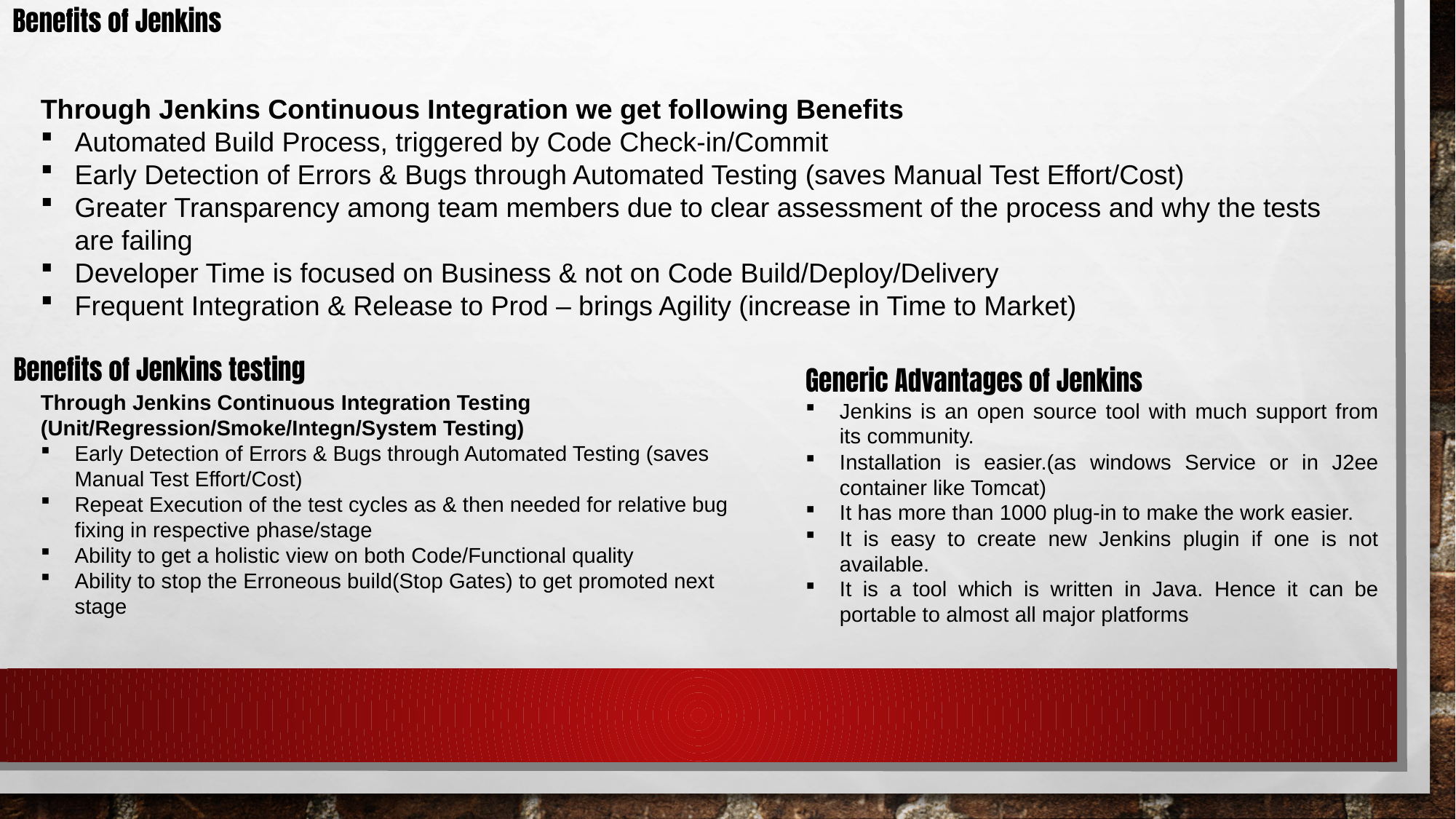

Benefits of Jenkins
Through Jenkins Continuous Integration we get following Benefits
Automated Build Process, triggered by Code Check-in/Commit
Early Detection of Errors & Bugs through Automated Testing (saves Manual Test Effort/Cost)
Greater Transparency among team members due to clear assessment of the process and why the tests are failing
Developer Time is focused on Business & not on Code Build/Deploy/Delivery
Frequent Integration & Release to Prod – brings Agility (increase in Time to Market)

Benefits of Jenkins testing
Generic Advantages of Jenkins
Jenkins is an open source tool with much support from its community.
Installation is easier.(as windows Service or in J2ee container like Tomcat)
It has more than 1000 plug-in to make the work easier.
It is easy to create new Jenkins plugin if one is not available.
It is a tool which is written in Java. Hence it can be portable to almost all major platforms
Through Jenkins Continuous Integration Testing (Unit/Regression/Smoke/Integn/System Testing)
Early Detection of Errors & Bugs through Automated Testing (saves Manual Test Effort/Cost)
Repeat Execution of the test cycles as & then needed for relative bug fixing in respective phase/stage
Ability to get a holistic view on both Code/Functional quality
Ability to stop the Erroneous build(Stop Gates) to get promoted next stage